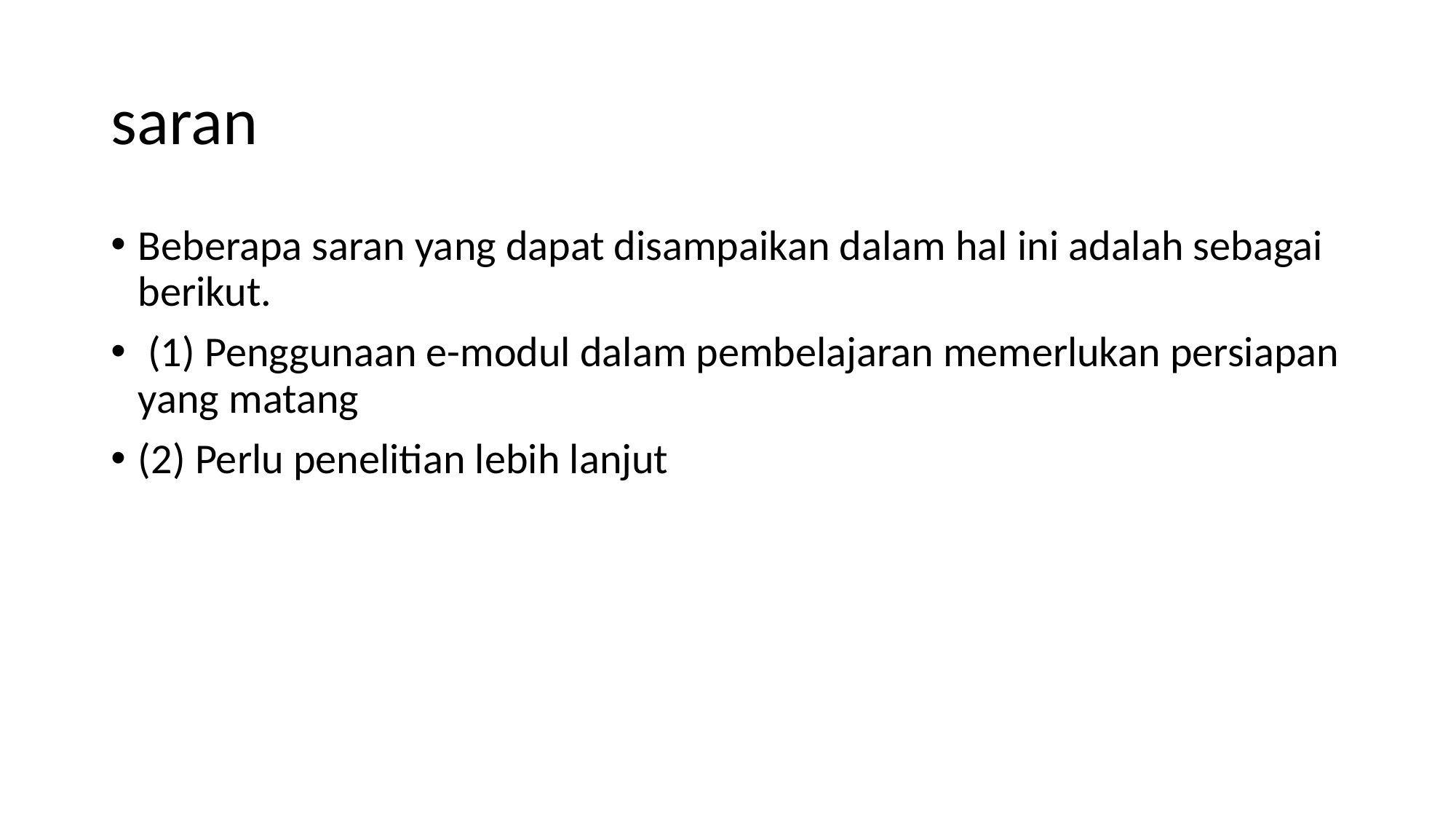

# saran
Beberapa saran yang dapat disampaikan dalam hal ini adalah sebagai berikut.
 (1) Penggunaan e-modul dalam pembelajaran memerlukan persiapan yang matang
(2) Perlu penelitian lebih lanjut